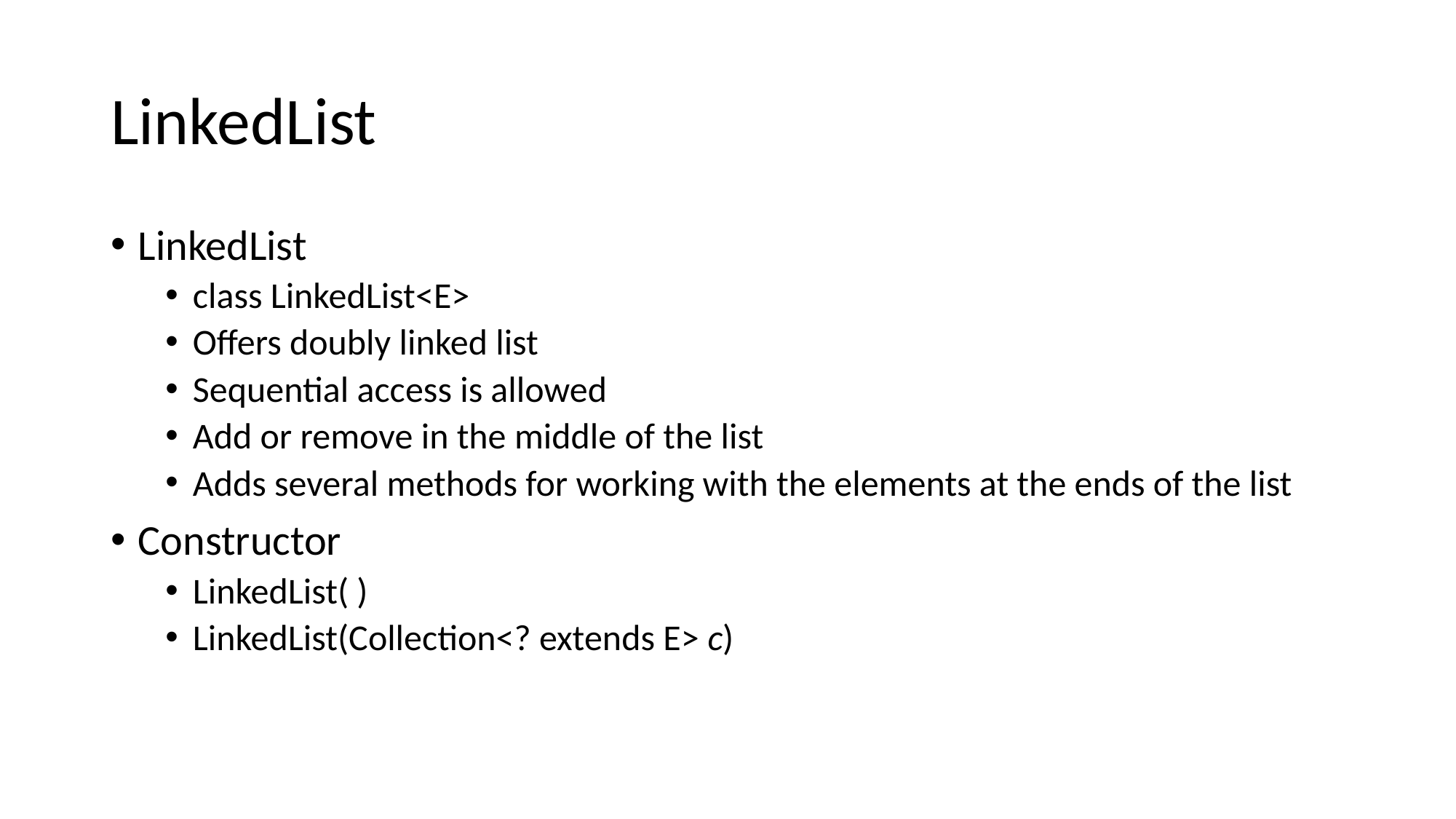

# LinkedList
LinkedList
class LinkedList<E>
Offers doubly linked list
Sequential access is allowed
Add or remove in the middle of the list
Adds several methods for working with the elements at the ends of the list
Constructor
LinkedList( )
LinkedList(Collection<? extends E> c)